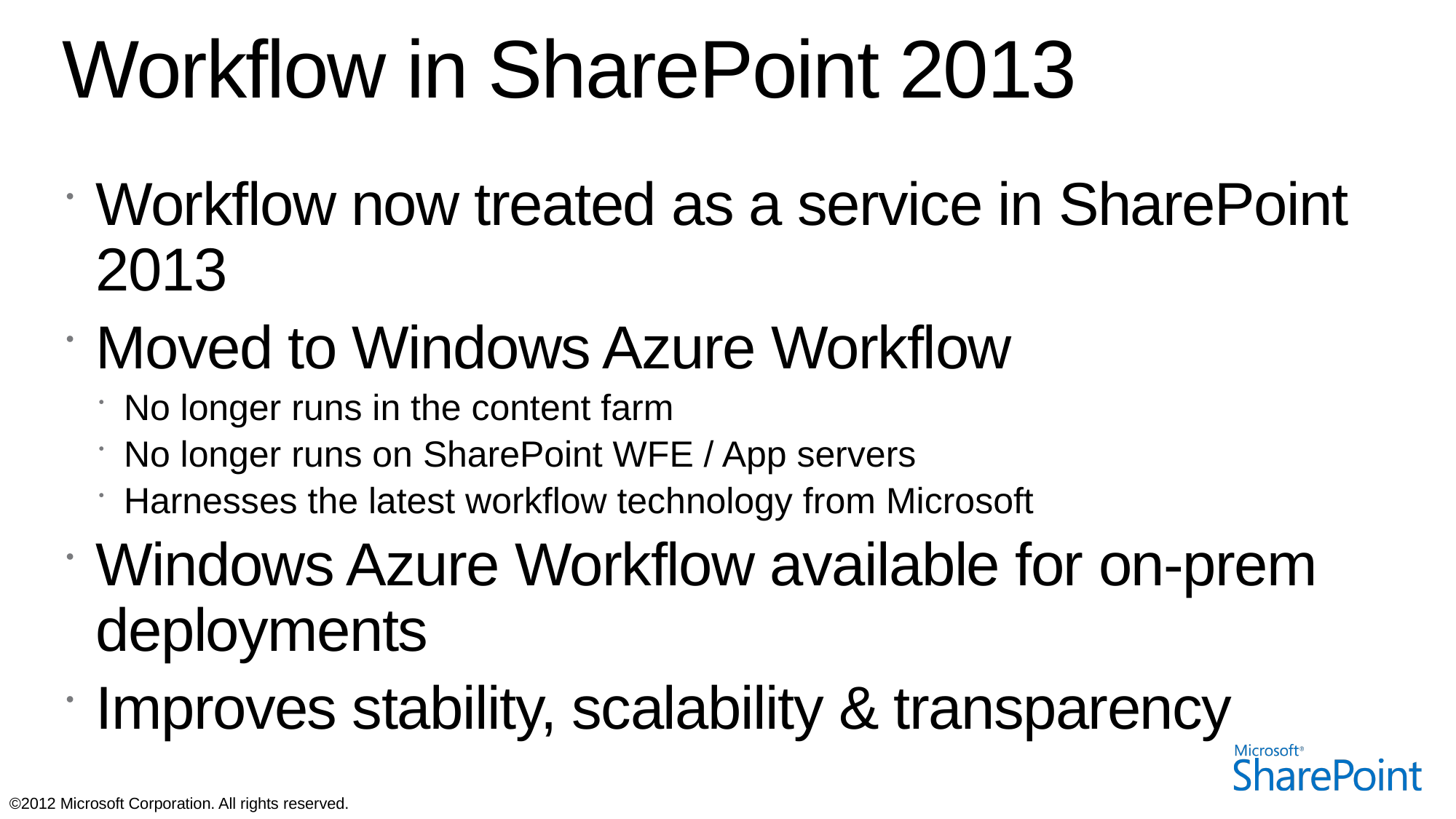

# Workflow in SharePoint 2013
Workflow now treated as a service in SharePoint 2013
Moved to Windows Azure Workflow
No longer runs in the content farm
No longer runs on SharePoint WFE / App servers
Harnesses the latest workflow technology from Microsoft
Windows Azure Workflow available for on-prem deployments
Improves stability, scalability & transparency